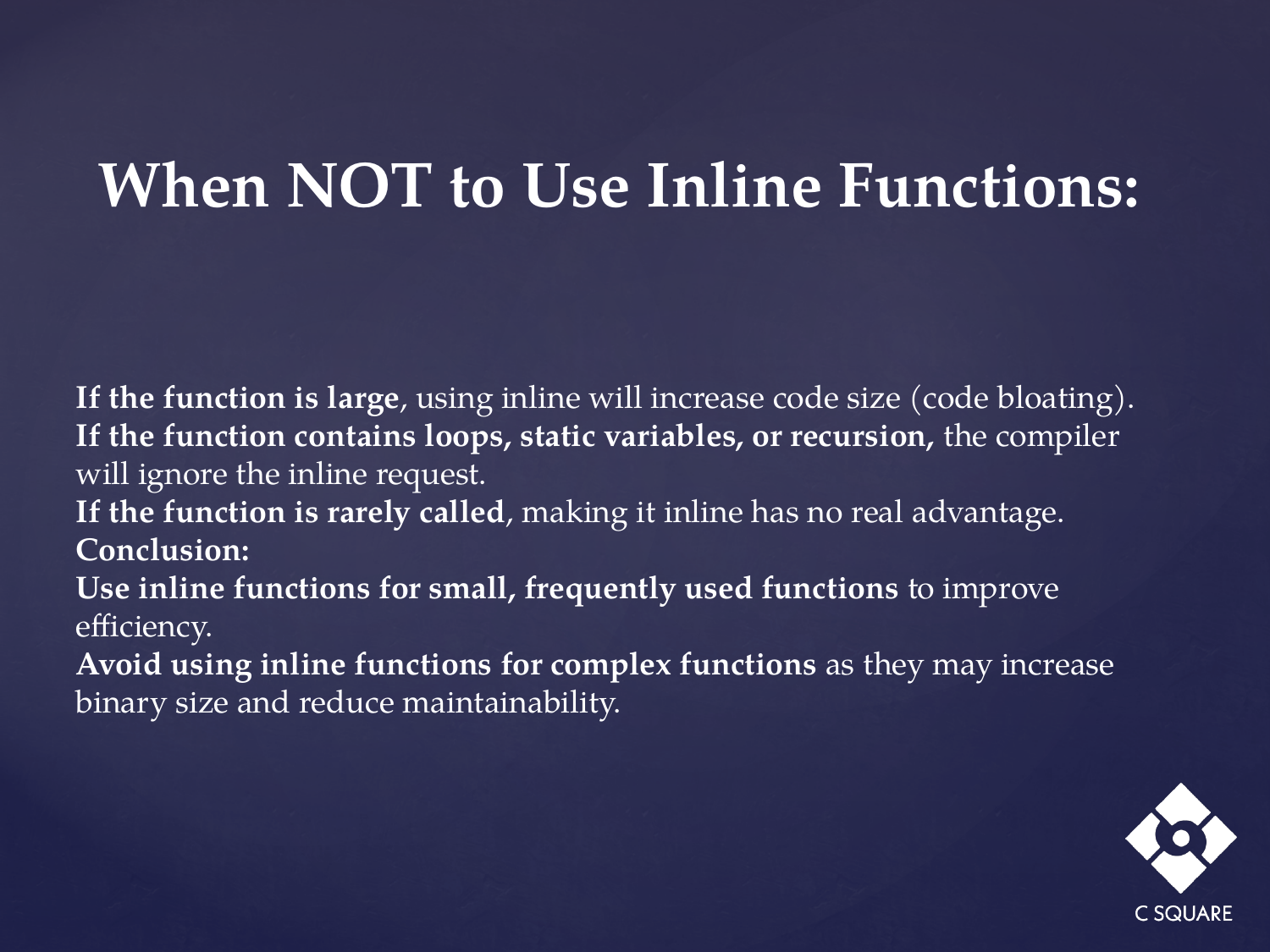

When NOT to Use Inline Functions:

If the function is large, using inline will increase code size (code bloating).
If the function contains loops, static variables, or recursion, the compiler will ignore the inline request.
If the function is rarely called, making it inline has no real advantage.
Conclusion:
Use inline functions for small, frequently used functions to improve efficiency.
Avoid using inline functions for complex functions as they may increase binary size and reduce maintainability.